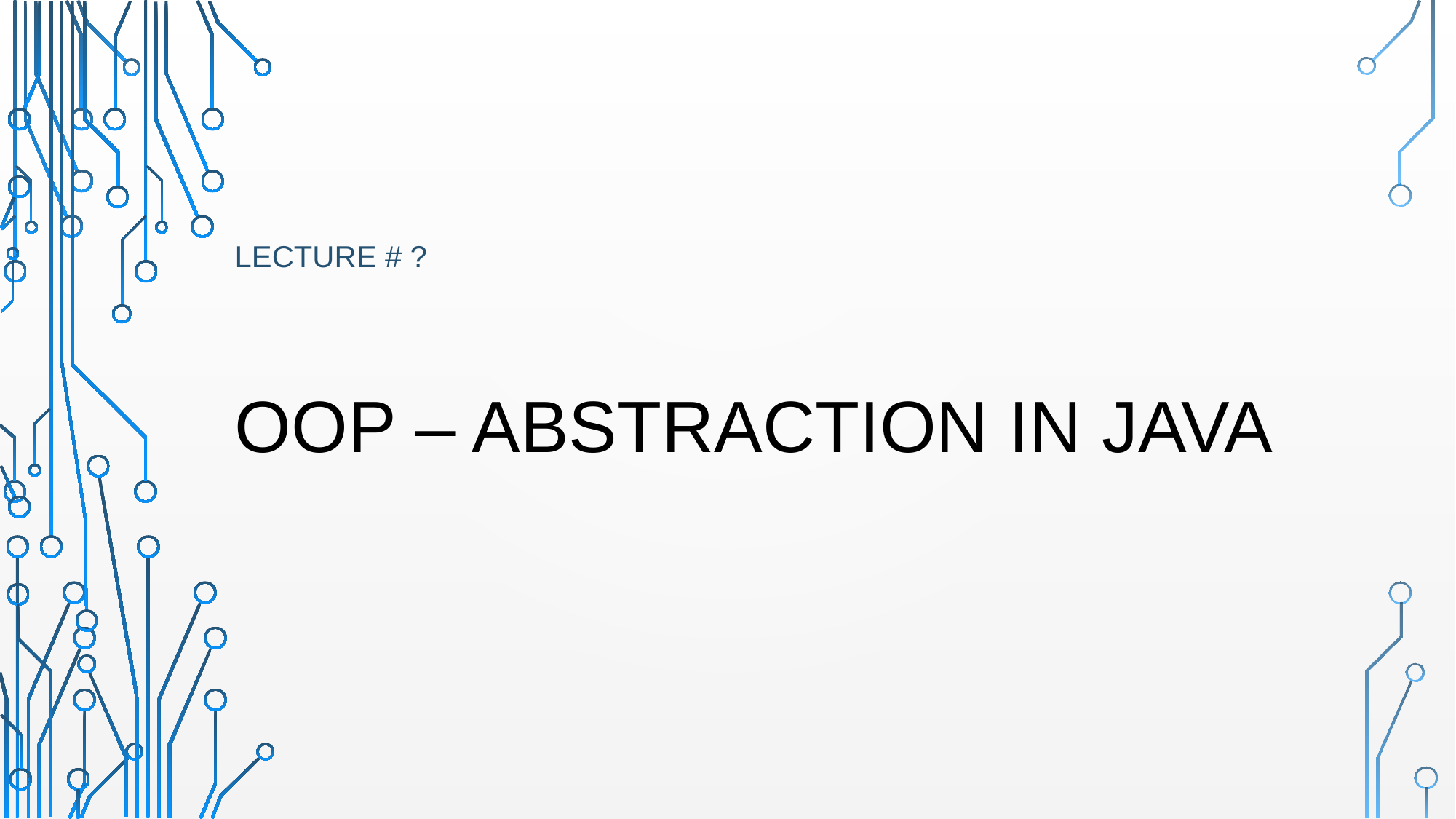

Lecture # ?
# OOP – Abstraction in java